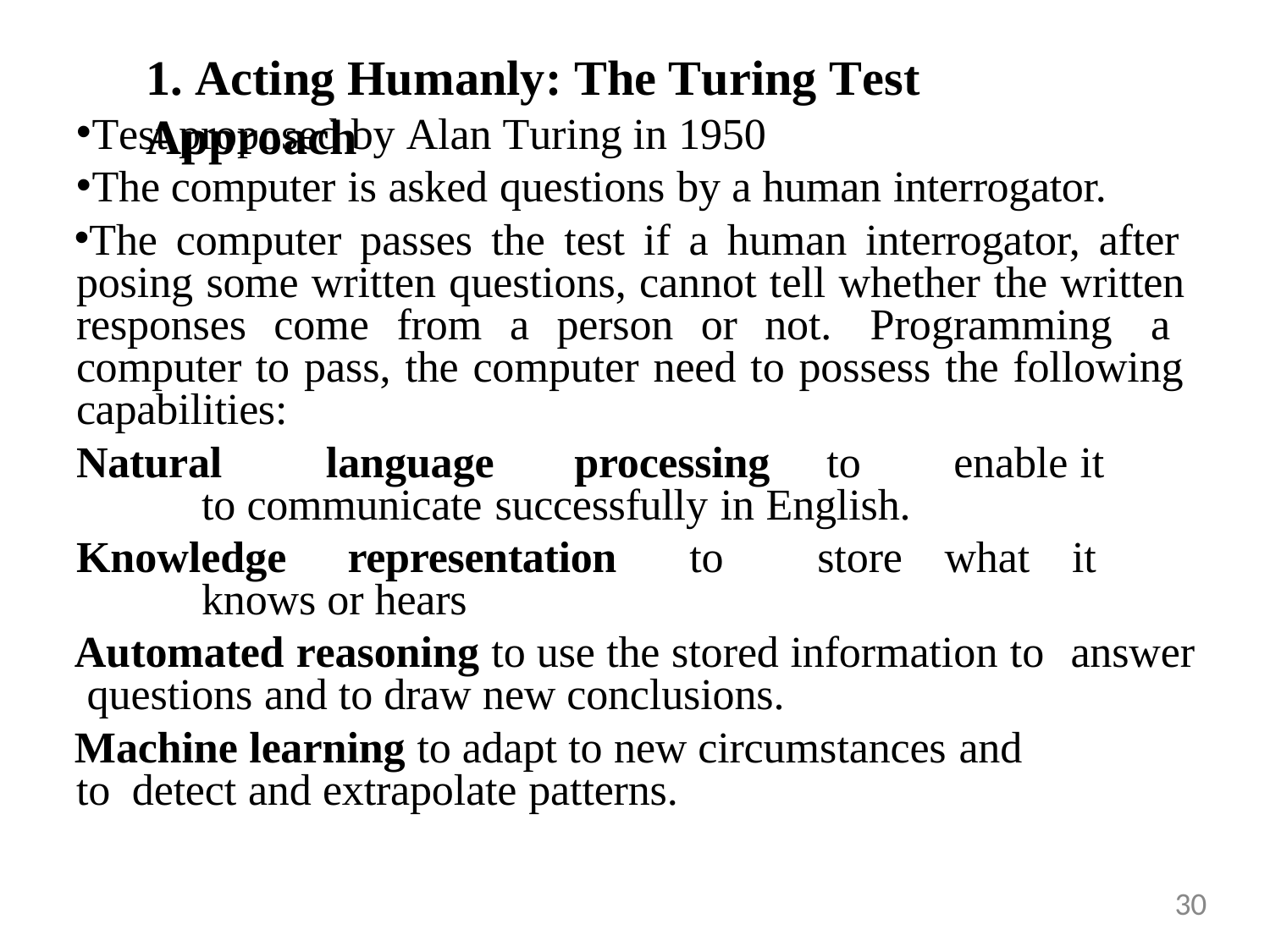

# 1. Acting Humanly: The Turing Test Approach
Test proposed by Alan Turing in 1950
The computer is asked questions by a human interrogator.
The computer passes the test if a human interrogator, after  posing some written questions, cannot tell whether the written  responses come from a person or not. Programming a  computer to pass, the computer need to possess the following  capabilities:
Natural    language   processing  to    enable it  to communicate successfully in English.
Knowledge   representation  to   store what it  knows or hears
Automated reasoning to use the stored information to	answer  questions and to draw new conclusions.
Machine learning to adapt to new circumstances and	to  detect and extrapolate patterns.
30